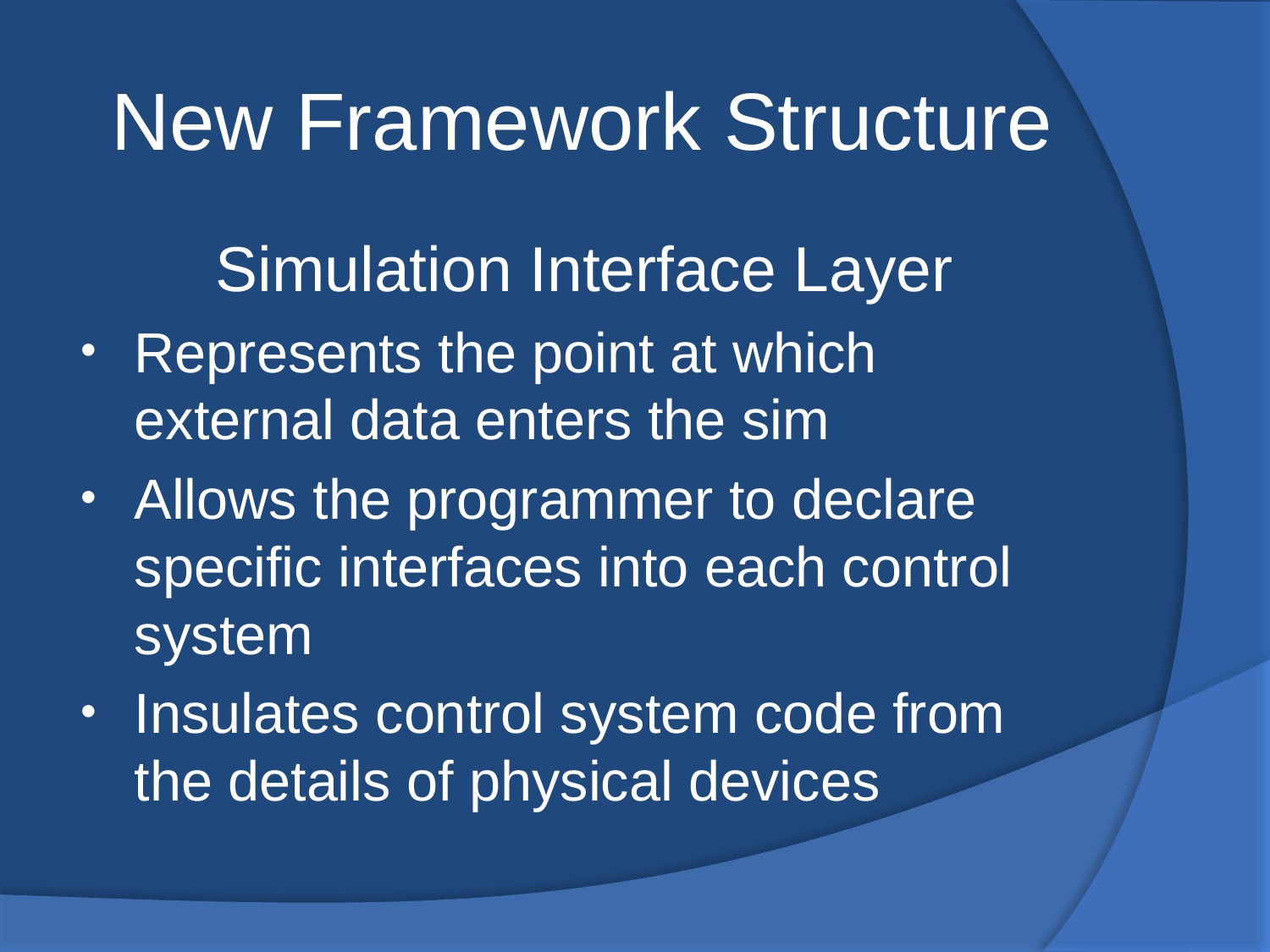

# New Framework Structure
Simulation Interface Layer
Represents the point at which external data enters the sim
Allows the programmer to declare specific interfaces into each control system
Insulates control system code from the details of physical devices